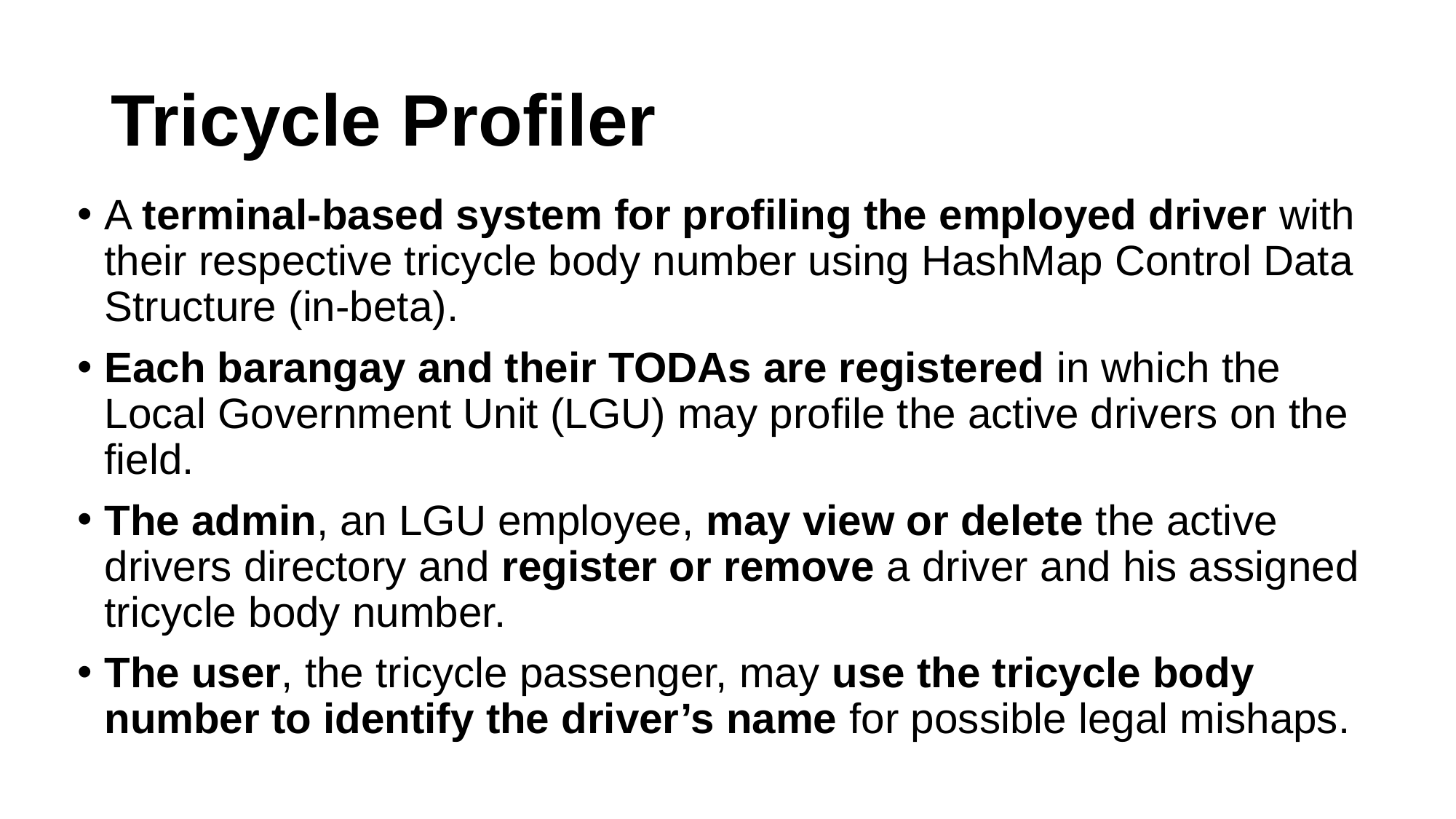

# Tricycle Profiler
A terminal-based system for profiling the employed driver with their respective tricycle body number using HashMap Control Data Structure (in-beta).
Each barangay and their TODAs are registered in which the Local Government Unit (LGU) may profile the active drivers on the field.
The admin, an LGU employee, may view or delete the active drivers directory and register or remove a driver and his assigned tricycle body number.
The user, the tricycle passenger, may use the tricycle body number to identify the driver’s name for possible legal mishaps.